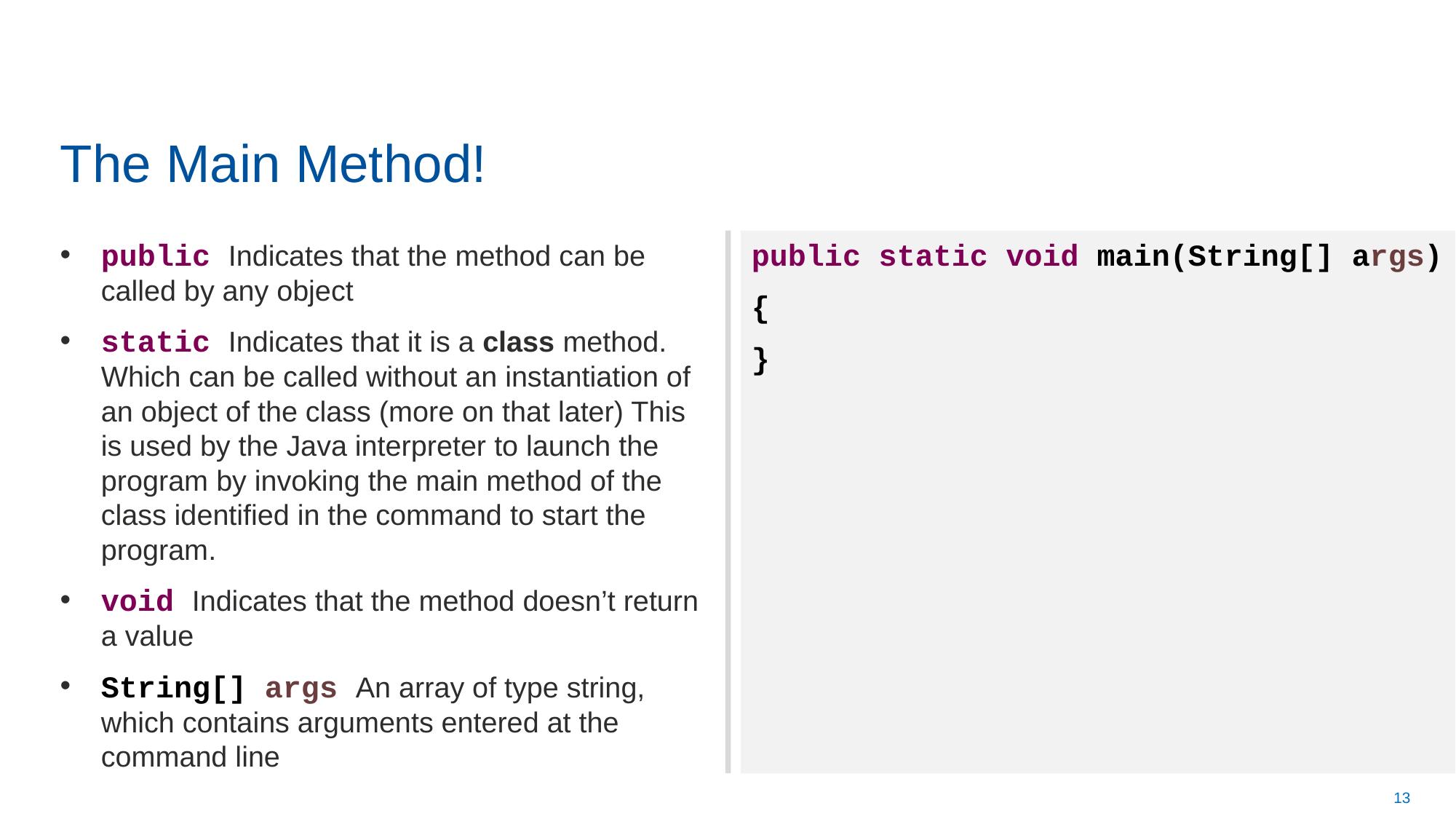

The Main Method!
public Indicates that the method can be called by any object
static Indicates that it is a class method. Which can be called without an instantiation of an object of the class (more on that later) This is used by the Java interpreter to launch the program by invoking the main method of the class identified in the command to start the program.
void Indicates that the method doesn’t return a value
String[] args An array of type string, which contains arguments entered at the command line
public static void main(String[] args)
{
}